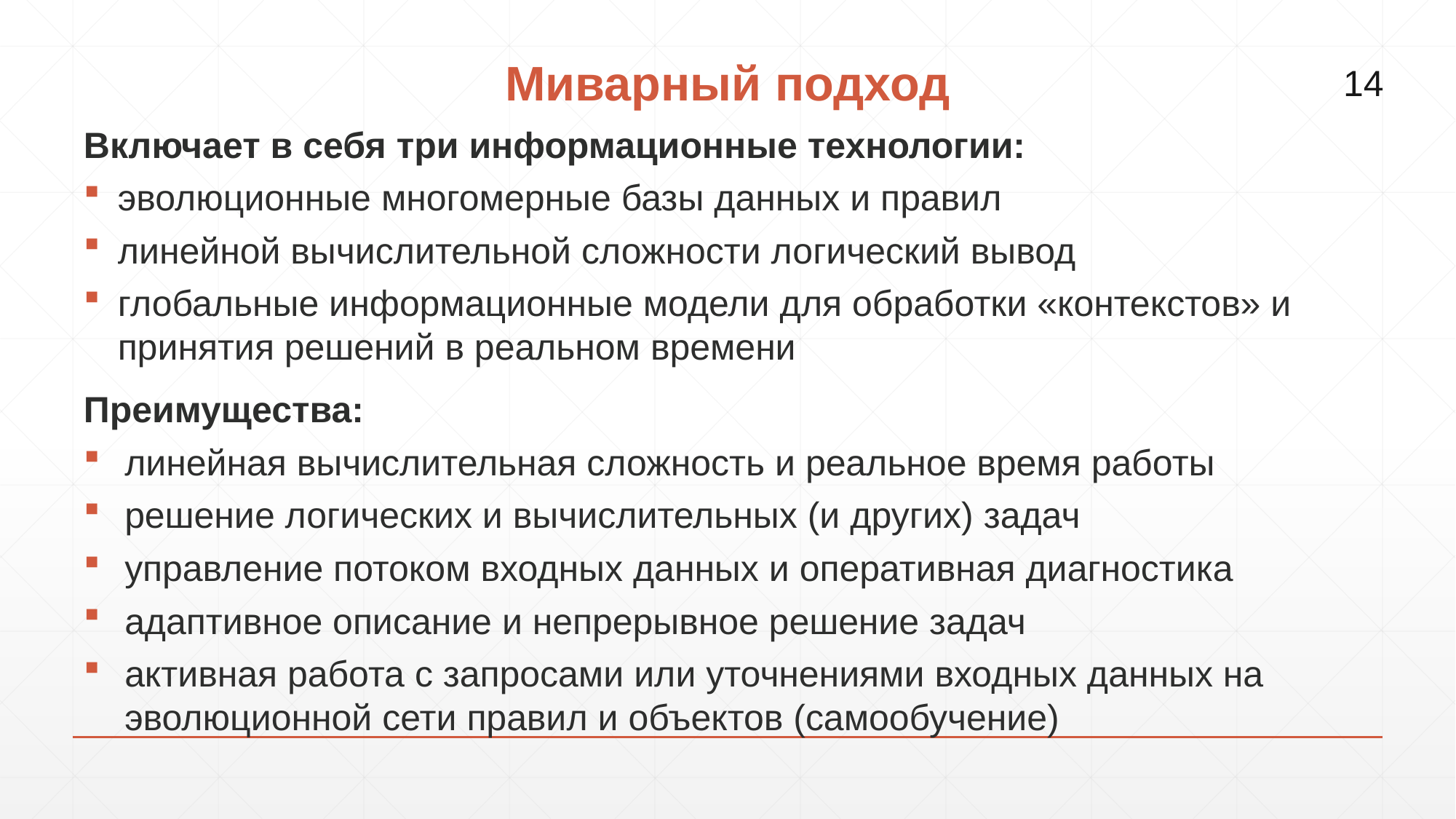

# Миварный подход
14
Включает в себя три информационные технологии:
эволюционные многомерные базы данных и правил
линейной вычислительной сложности логический вывод
глобальные информационные модели для обработки «контекстов» и принятия решений в реальном времени
Преимущества:
линейная вычислительная сложность и реальное время работы
решение логических и вычислительных (и других) задач
управление потоком входных данных и оперативная диагностика
адаптивное описание и непрерывное решение задач
активная работа с запросами или уточнениями входных данных на эволюционной сети правил и объектов (самообучение)